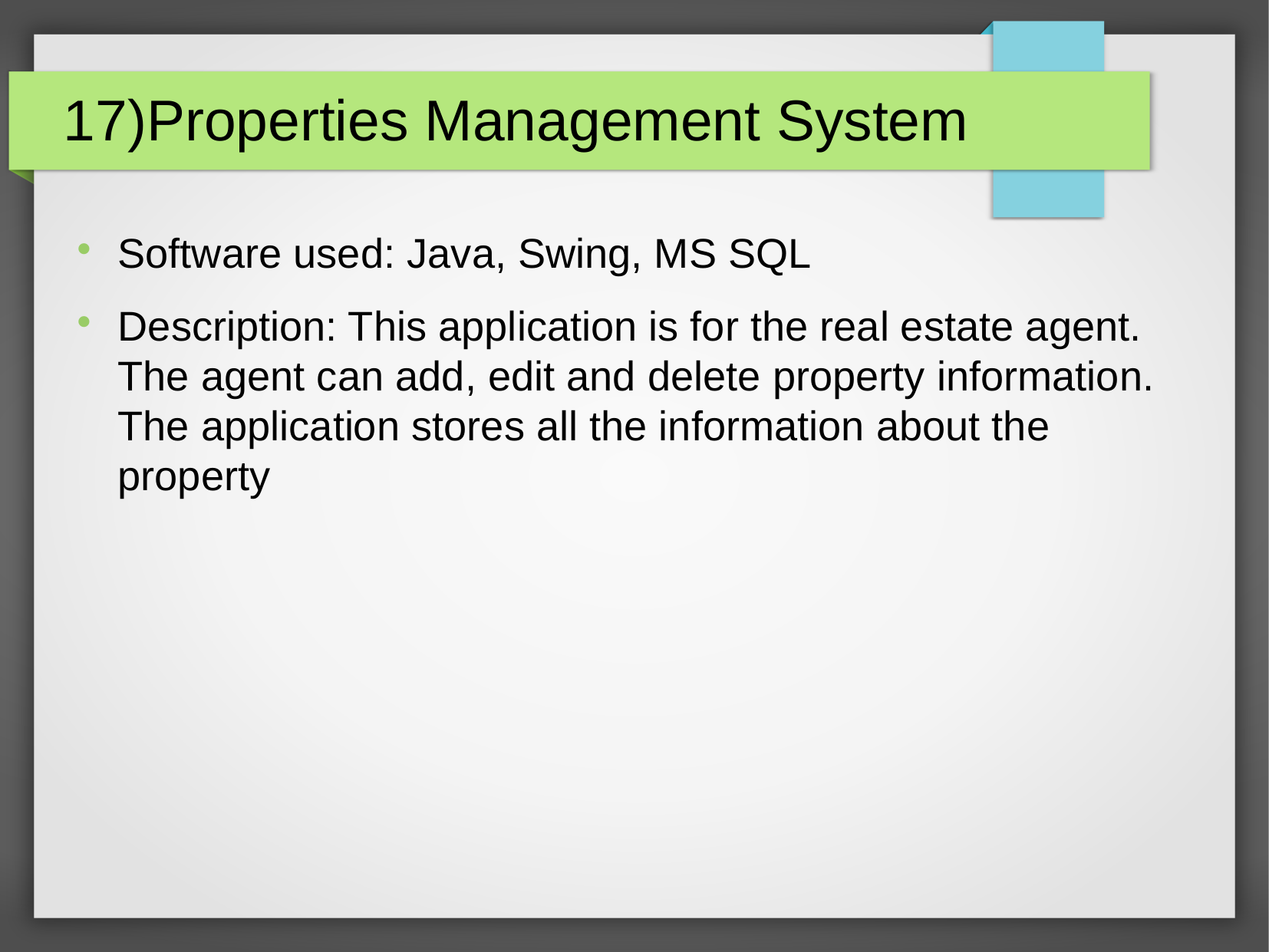

17)Properties Management System
Software used: Java, Swing, MS SQL
Description: This application is for the real estate agent. The agent can add, edit and delete property information. The application stores all the information about the property